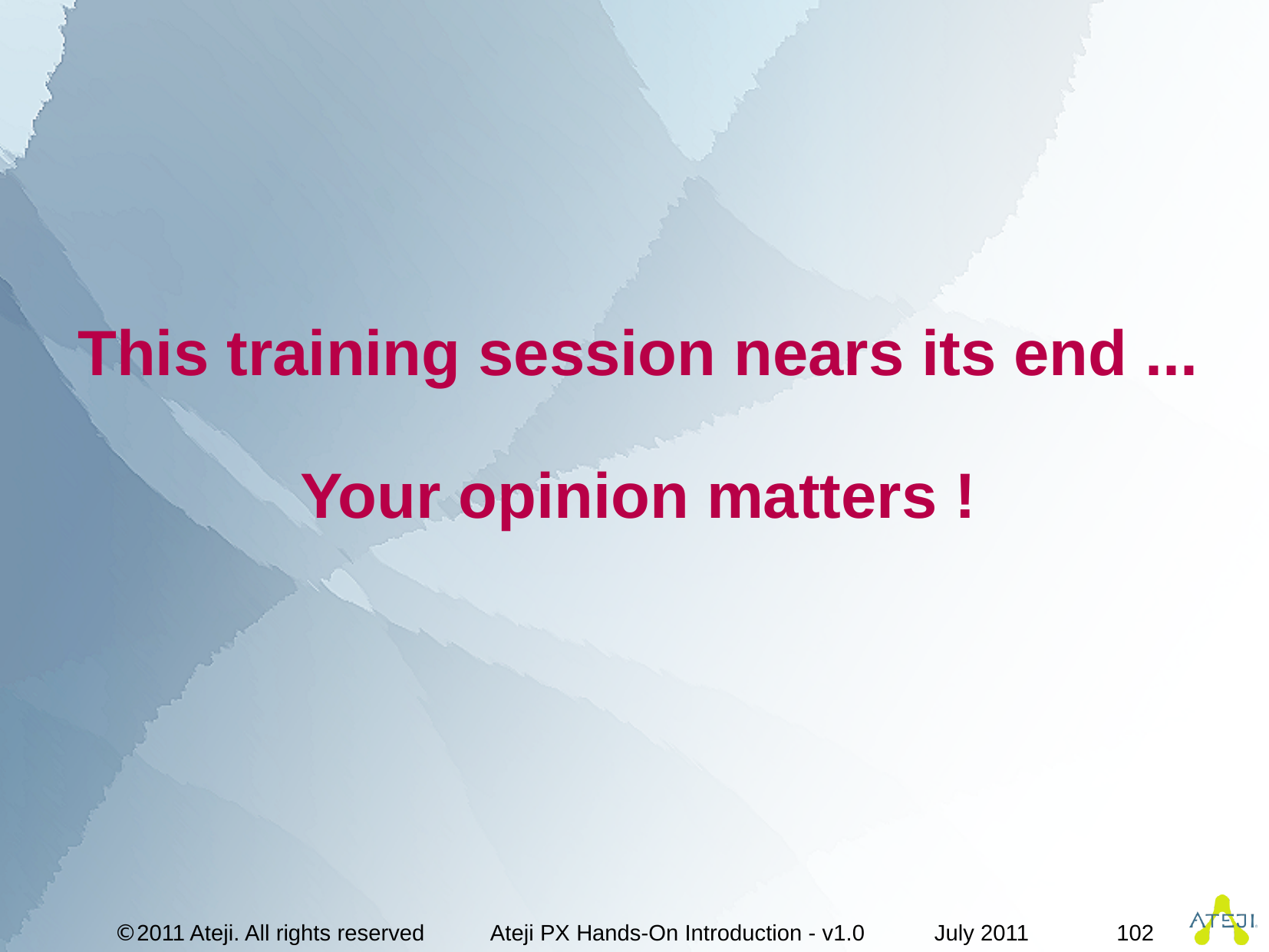

# This training session nears its end ... Your opinion matters !